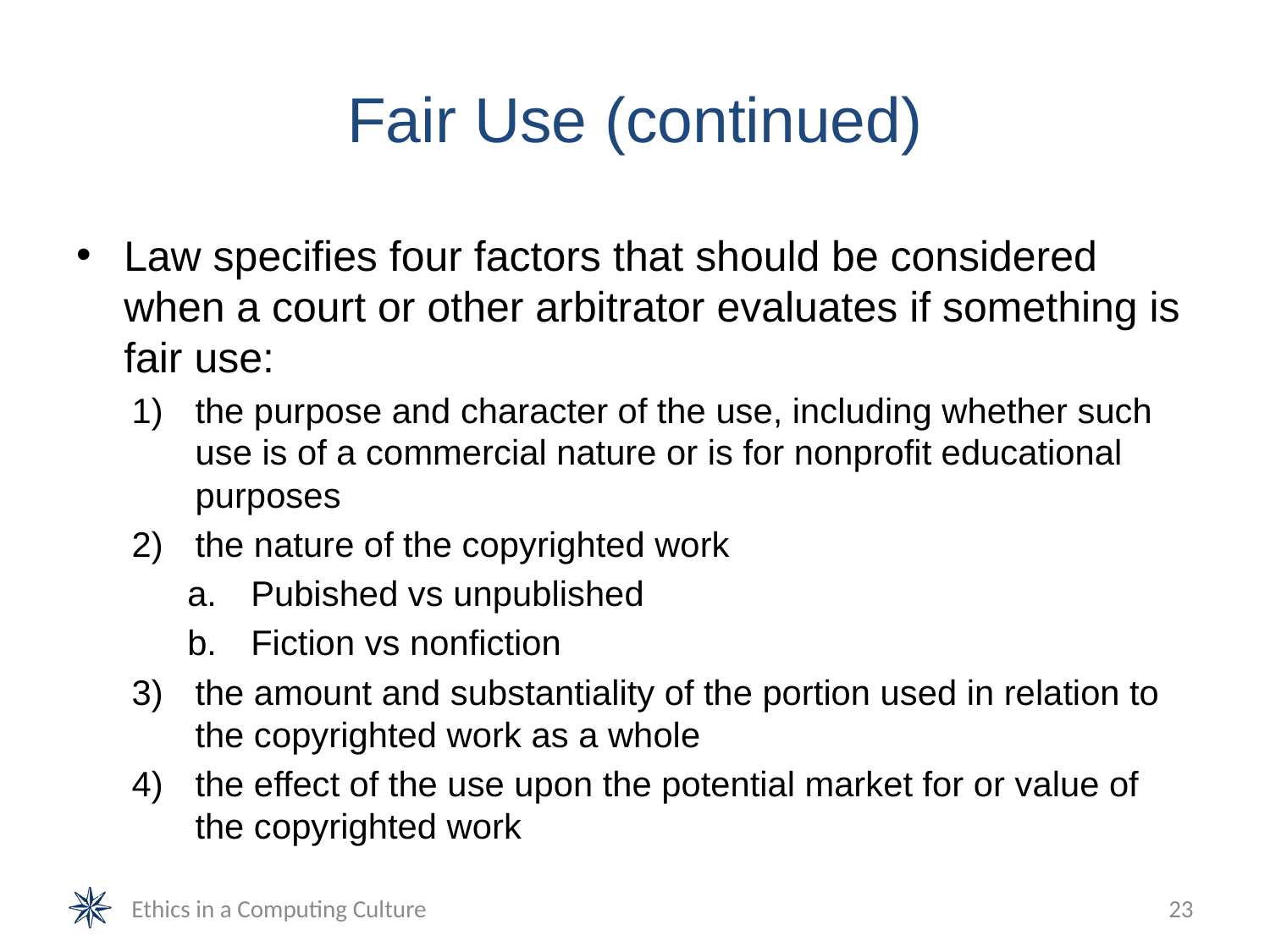

# Fair Use (continued)
Law specifies four factors that should be considered when a court or other arbitrator evaluates if something is fair use:
the purpose and character of the use, including whether such use is of a commercial nature or is for nonprofit educational purposes
the nature of the copyrighted work
Pubished vs unpublished
Fiction vs nonfiction
the amount and substantiality of the portion used in relation to the copyrighted work as a whole
the effect of the use upon the potential market for or value of the copyrighted work
Ethics in a Computing Culture
23